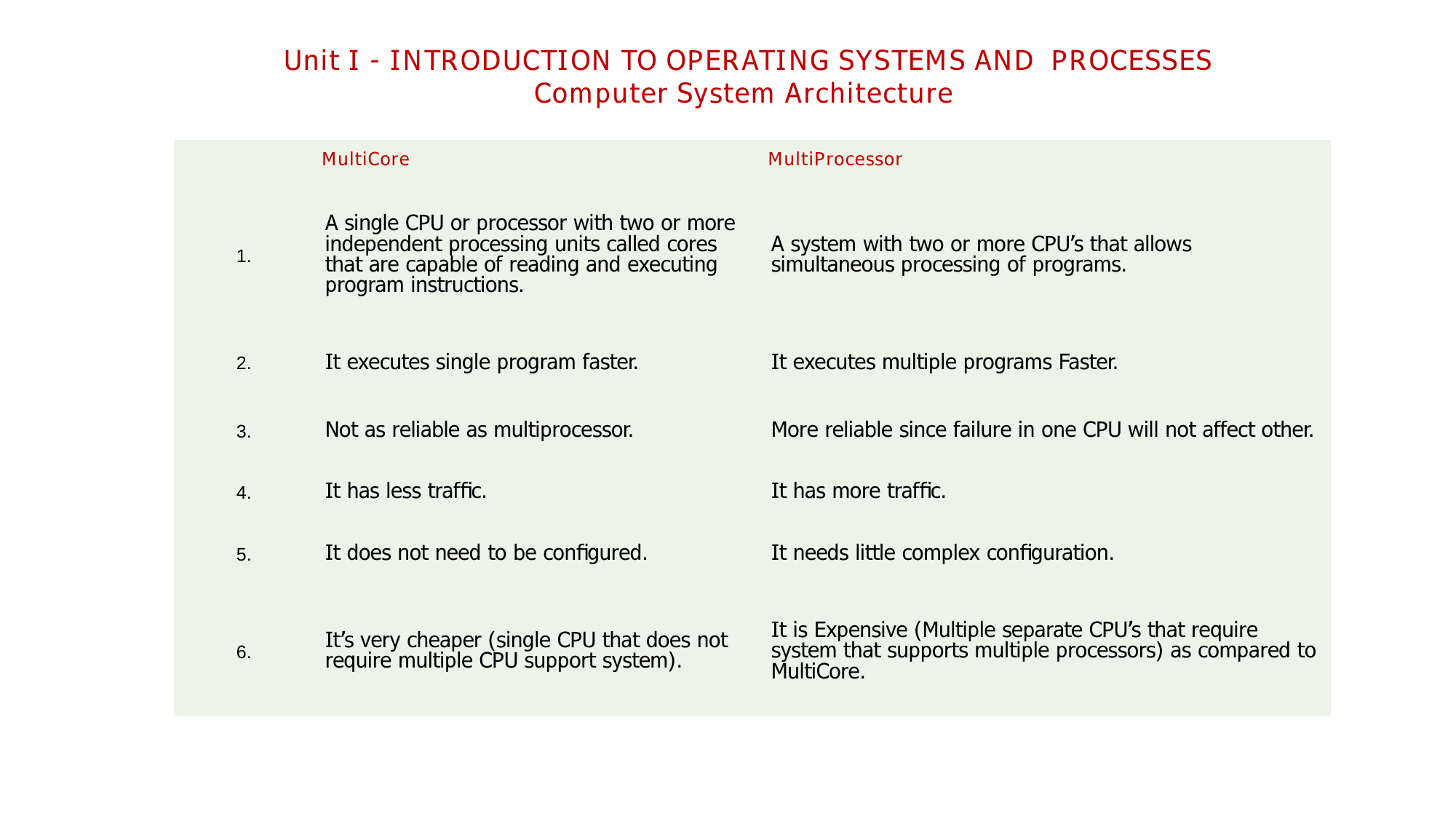

Unit I - INTRODUCTION TO OPERATING SYSTEMS AND  PROCESSES
Computer System Architecture
|  | MultiCore | MultiProcessor |
| --- | --- | --- |
| 1. | A single CPU or processor with two or more independent processing units called cores that are capable of reading and executing program instructions. | A system with two or more CPU’s that allows simultaneous processing of programs. |
| 2. | It executes single program faster. | It executes multiple programs Faster. |
| 3. | Not as reliable as multiprocessor. | More reliable since failure in one CPU will not affect other. |
| 4. | It has less traffic. | It has more traffic. |
| 5. | It does not need to be configured. | It needs little complex configuration. |
| 6. | It’s very cheaper (single CPU that does not require multiple CPU support system). | It is Expensive (Multiple separate CPU’s that require system that supports multiple processors) as compared to MultiCore. |